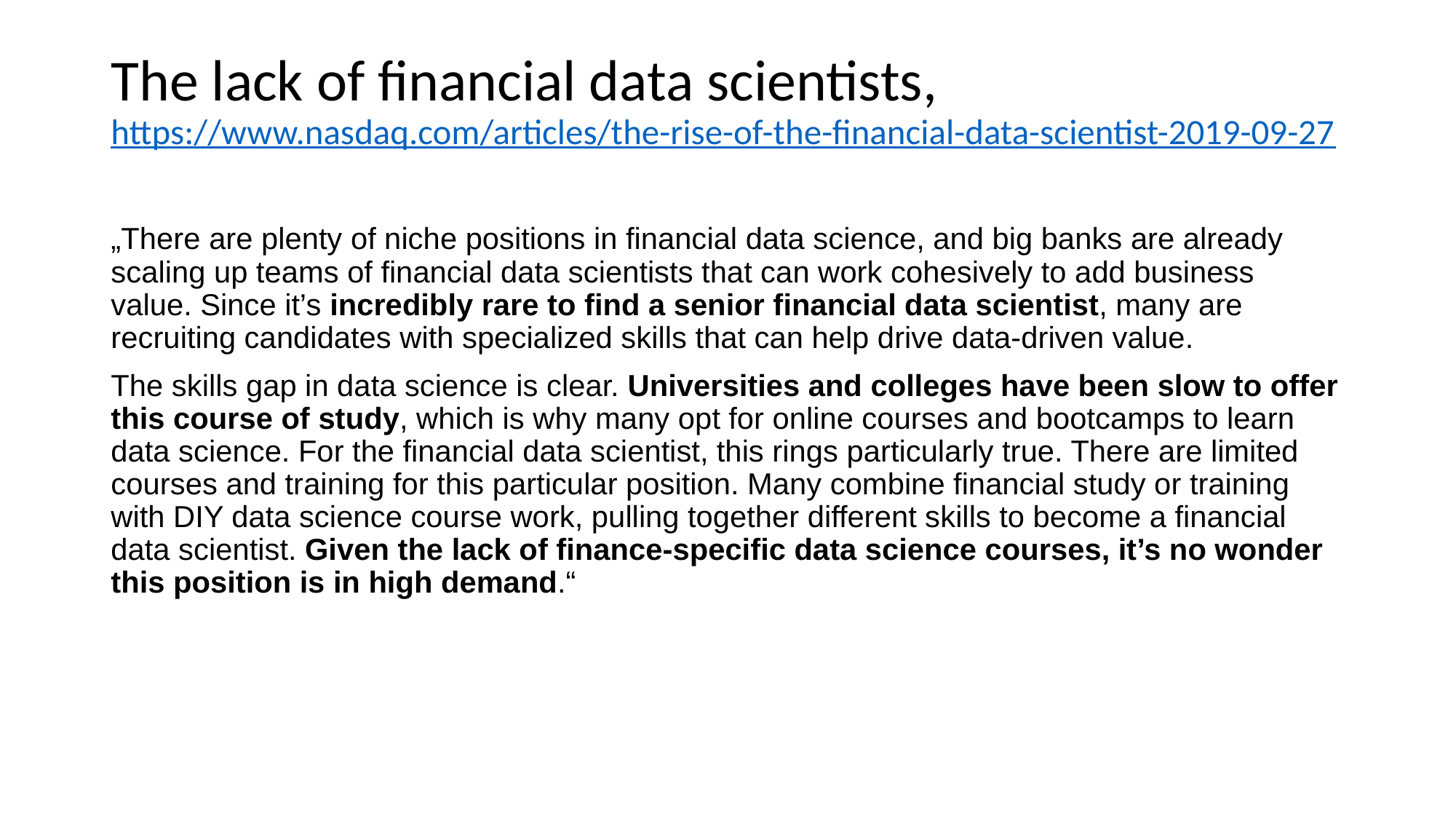

# The lack of financial data scientists, https://www.nasdaq.com/articles/the-rise-of-the-financial-data-scientist-2019-09-27
„There are plenty of niche positions in financial data science, and big banks are already scaling up teams of financial data scientists that can work cohesively to add business value. Since it’s incredibly rare to find a senior financial data scientist, many are recruiting candidates with specialized skills that can help drive data-driven value.
The skills gap in data science is clear. Universities and colleges have been slow to offer this course of study, which is why many opt for online courses and bootcamps to learn data science. For the financial data scientist, this rings particularly true. There are limited courses and training for this particular position. Many combine financial study or training with DIY data science course work, pulling together different skills to become a financial data scientist. Given the lack of finance-specific data science courses, it’s no wonder this position is in high demand.“